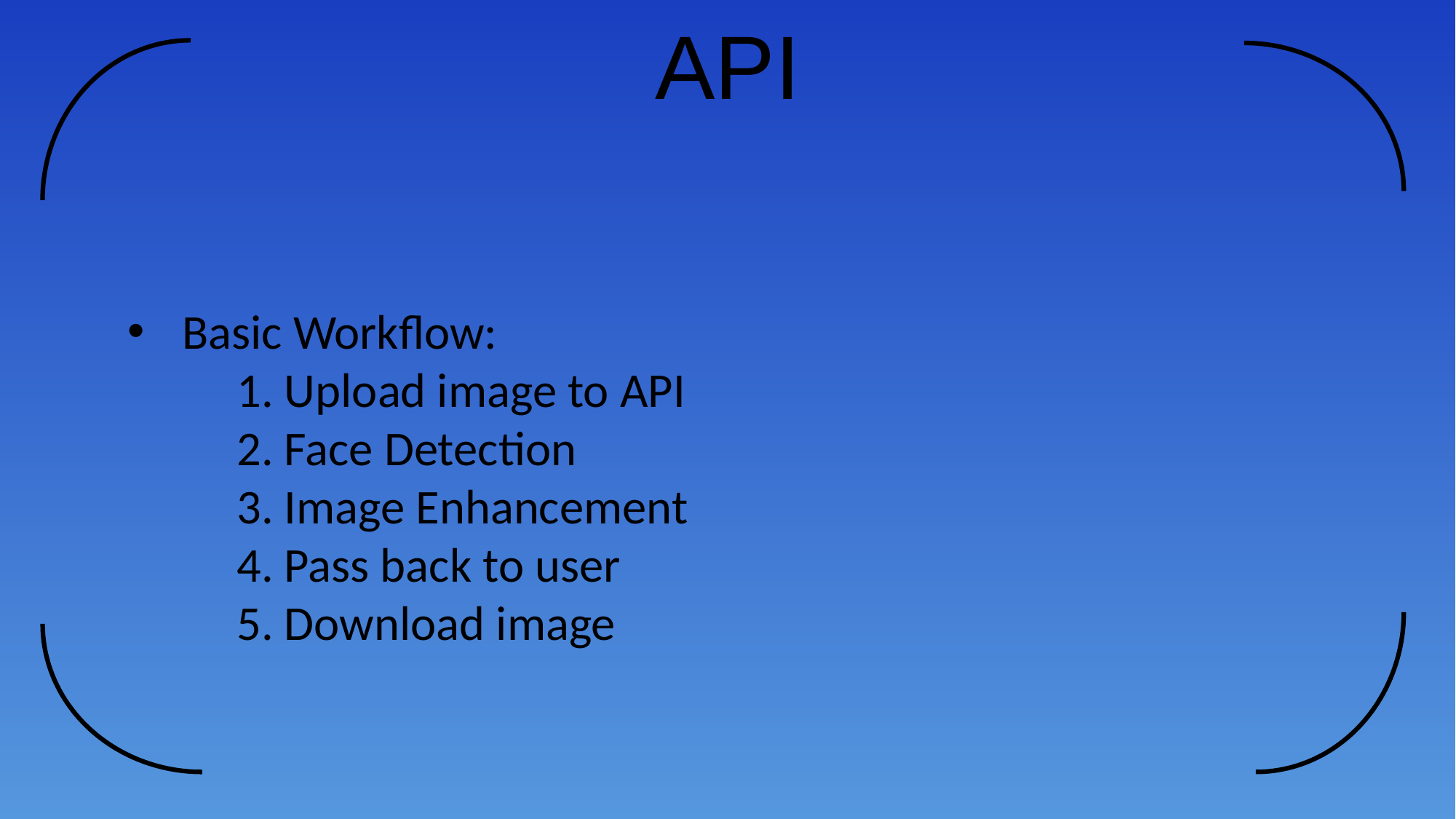

# API

Basic Workflow:
	1. Upload image to API
	2. Face Detection
	3. Image Enhancement
	4. Pass back to user
	5. Download image